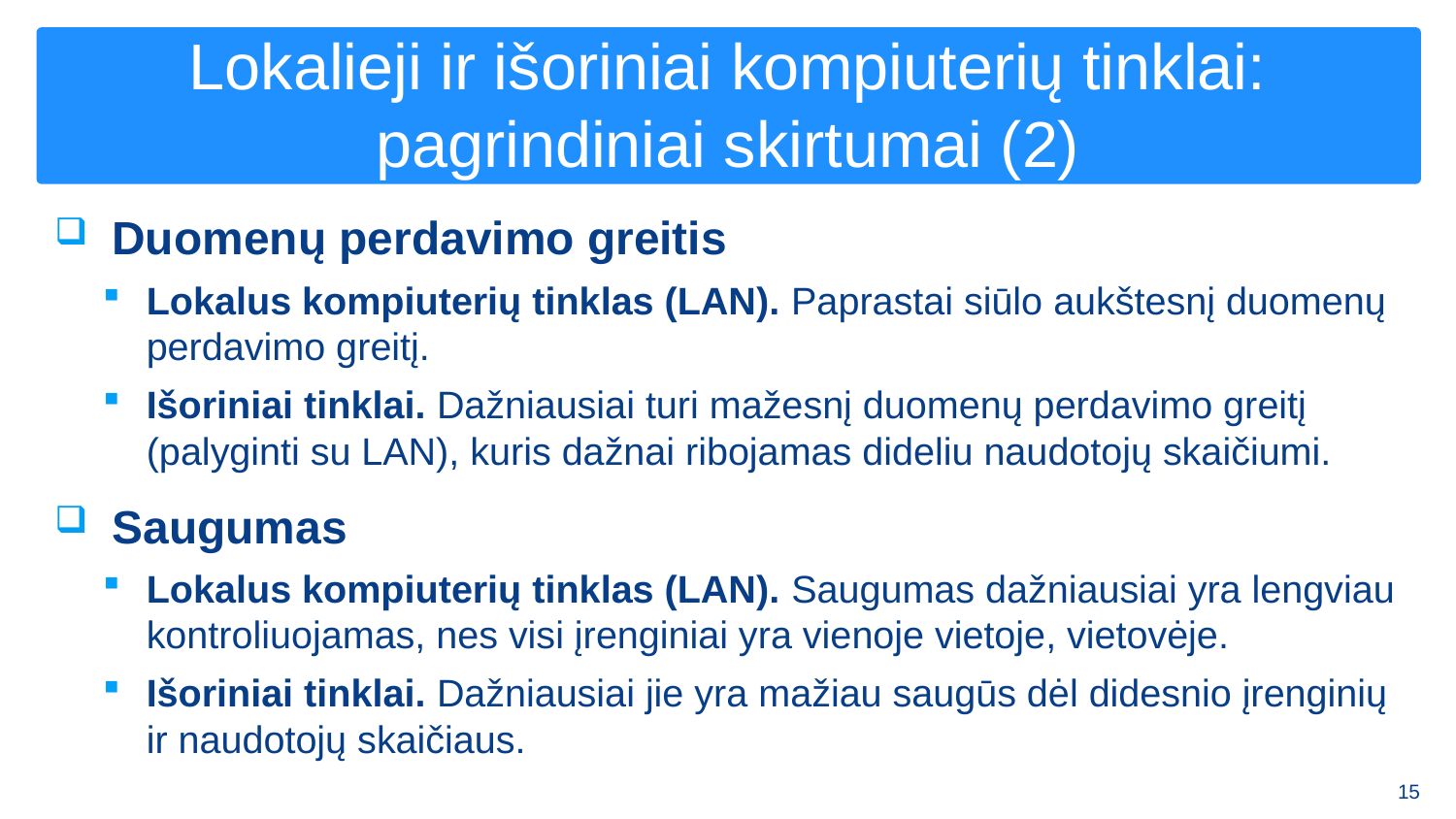

# Lokalieji ir išoriniai kompiuterių tinklai: pagrindiniai skirtumai (2)
Duomenų perdavimo greitis
Lokalus kompiuterių tinklas (LAN). Paprastai siūlo aukštesnį duomenų perdavimo greitį.
Išoriniai tinklai. Dažniausiai turi mažesnį duomenų perdavimo greitį (palyginti su LAN), kuris dažnai ribojamas dideliu naudotojų skaičiumi.
Saugumas
Lokalus kompiuterių tinklas (LAN). Saugumas dažniausiai yra lengviau kontroliuojamas, nes visi įrenginiai yra vienoje vietoje, vietovėje.
Išoriniai tinklai. Dažniausiai jie yra mažiau saugūs dėl didesnio įrenginių ir naudotojų skaičiaus.
15